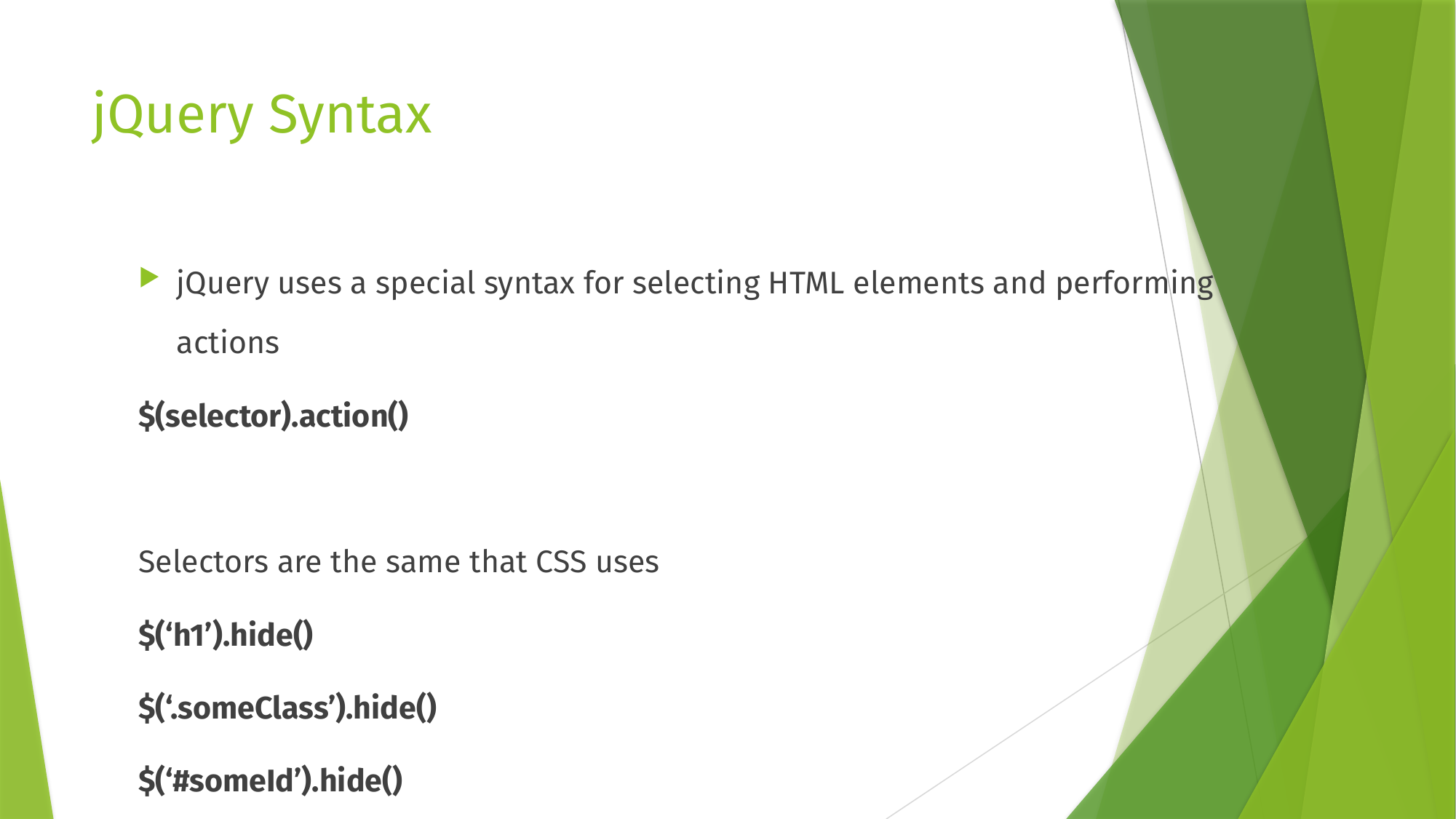

# jQuery Syntax
jQuery uses a special syntax for selecting HTML elements and performing actions
$(selector).action()

Selectors are the same that CSS uses
$(‘h1’).hide()
$(‘.someClass’).hide()
$(‘#someId’).hide()